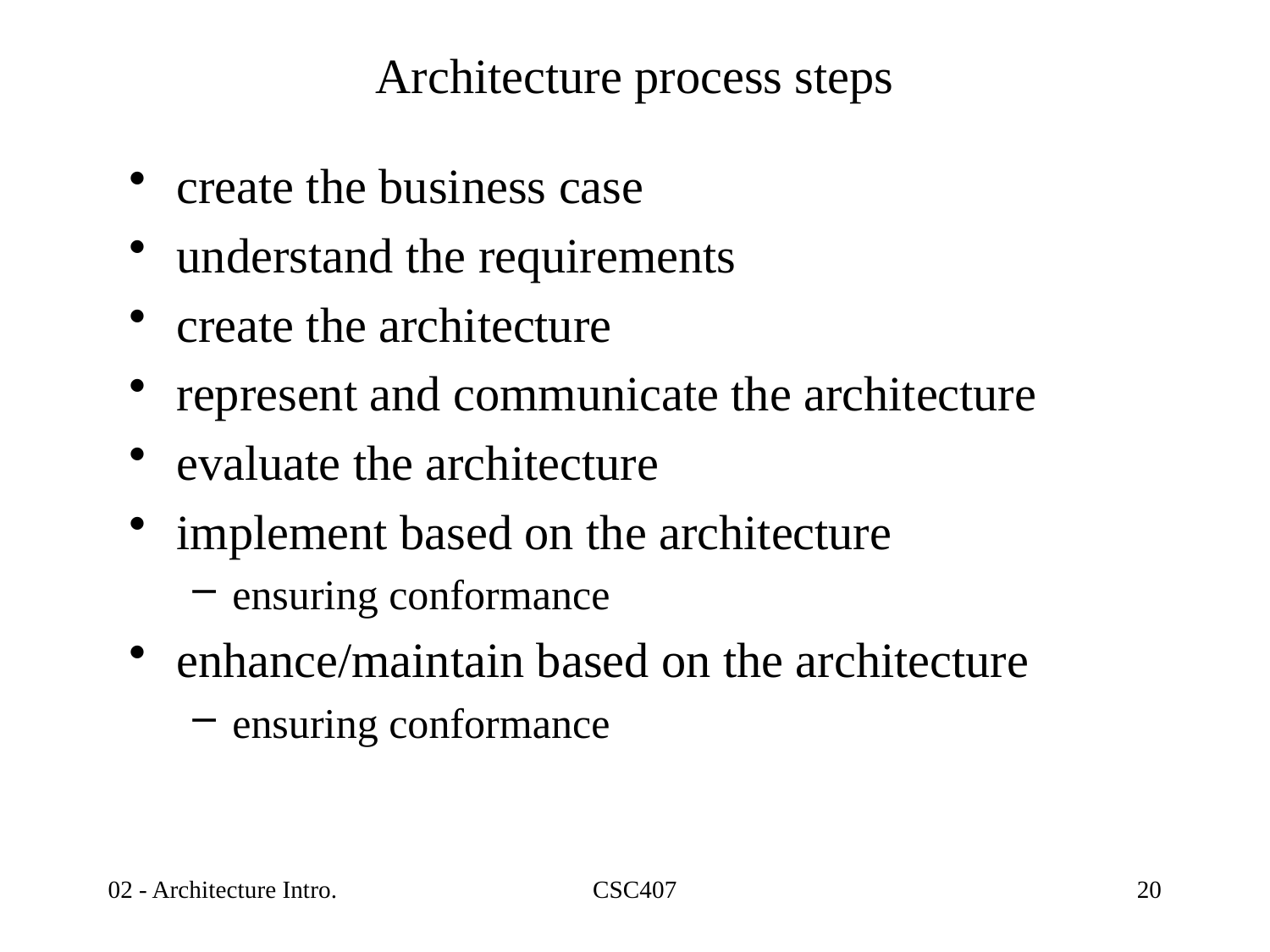

# Architecture process steps
create the business case
understand the requirements
create the architecture
represent and communicate the architecture
evaluate the architecture
implement based on the architecture
ensuring conformance
enhance/maintain based on the architecture
ensuring conformance
02 - Architecture Intro.
CSC407
20